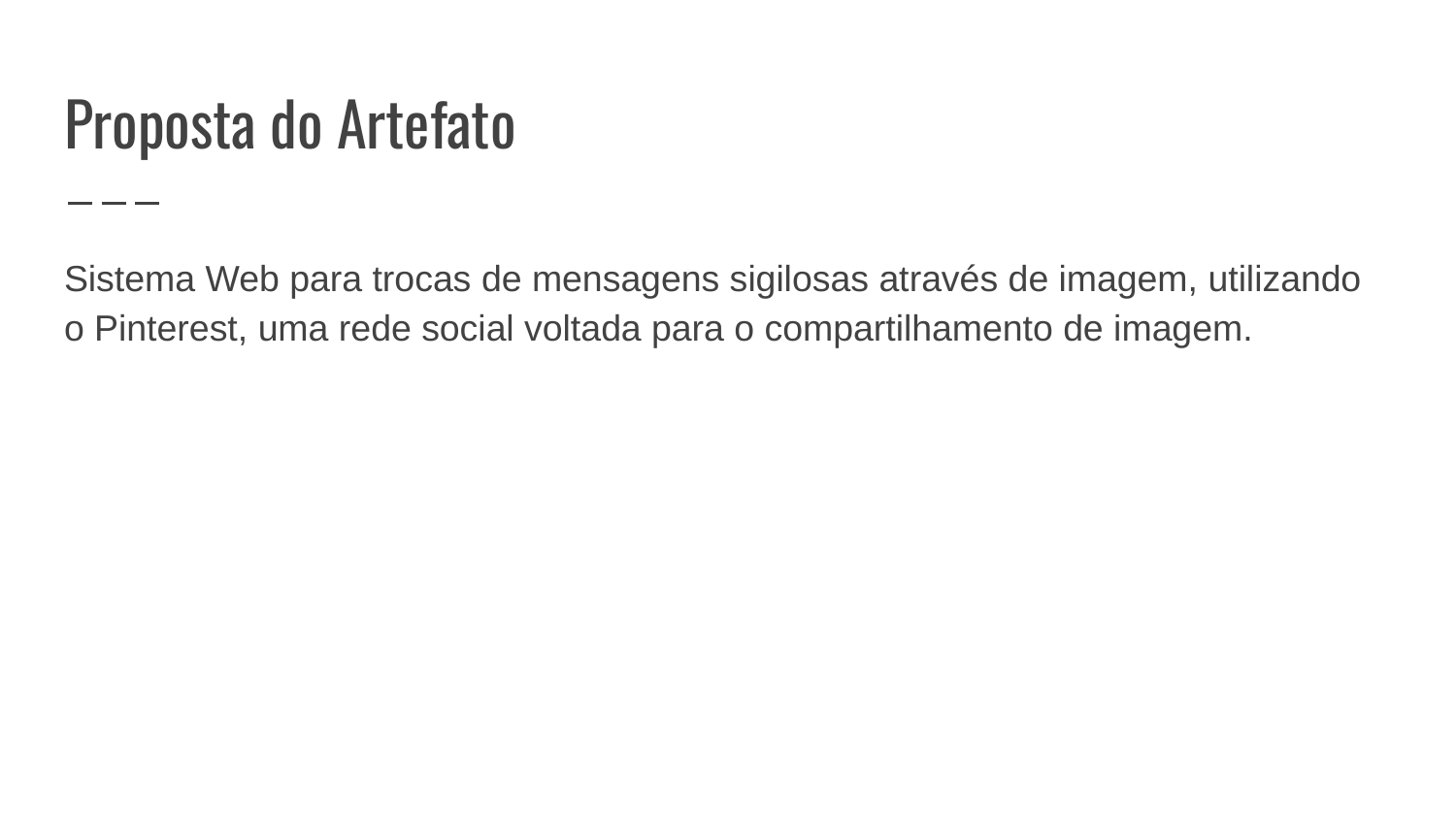

# Proposta do Artefato
Sistema Web para trocas de mensagens sigilosas através de imagem, utilizando o Pinterest, uma rede social voltada para o compartilhamento de imagem.